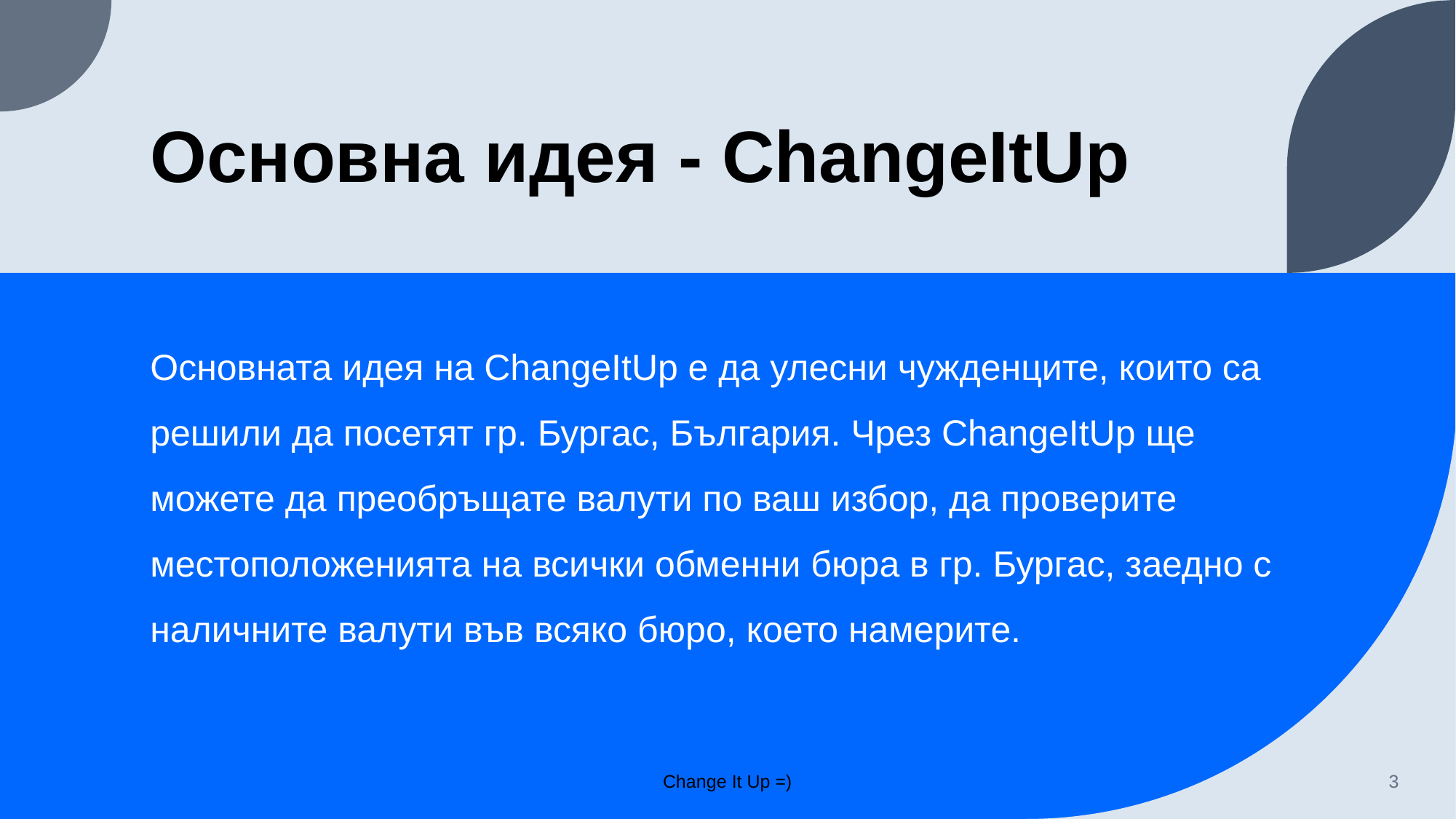

# Основна идея - ChangeItUp
Основната идея на ChangeItUp е да улесни чужденците, които са решили да посетят гр. Бургас, България. Чрез ChangeItUp ще можете да преобръщате валути по ваш избор, да проверите местоположенията на всички обменни бюра в гр. Бургас, заедно с наличните валути във всяко бюро, което намерите.
Change It Up =)
3